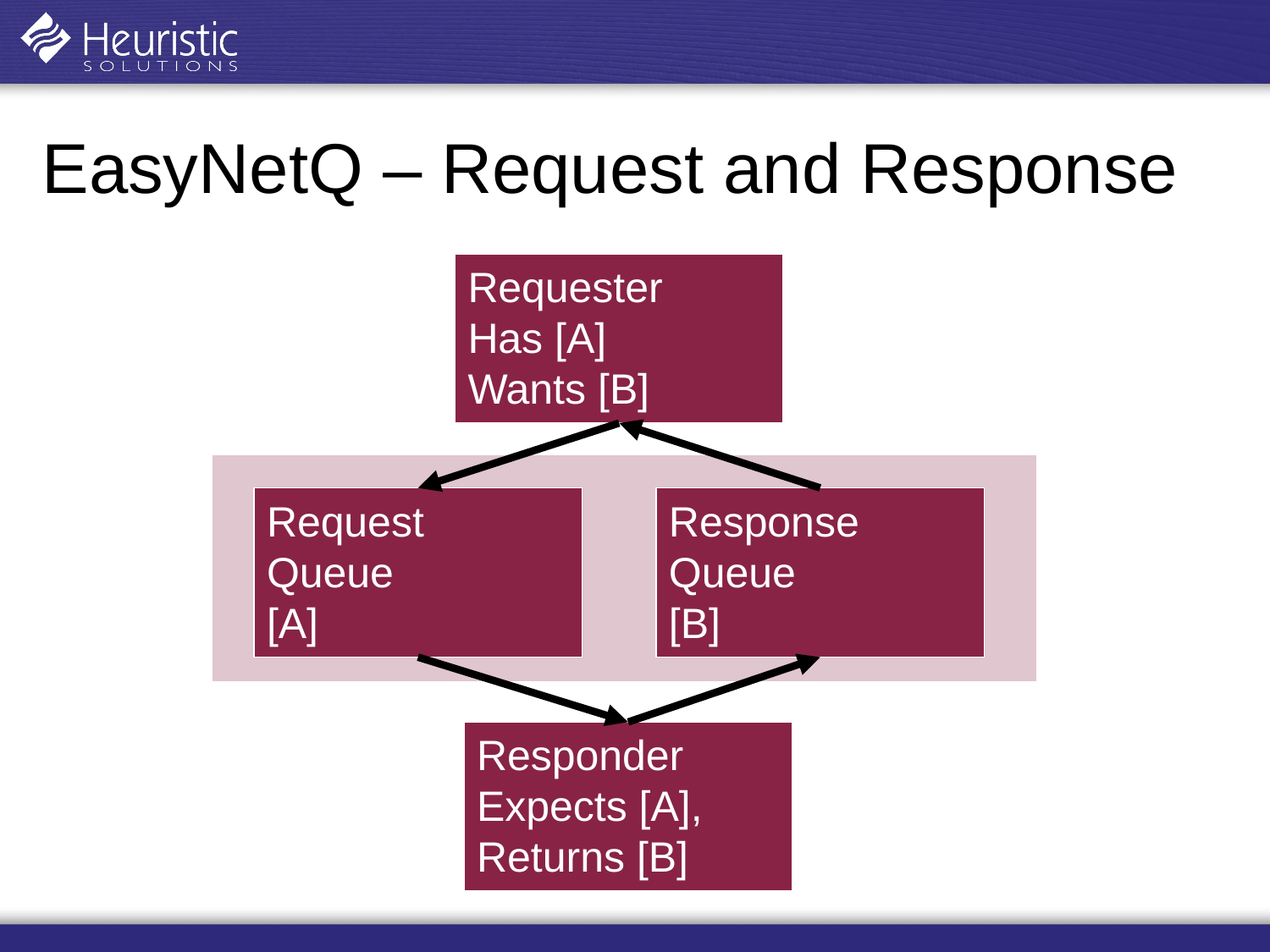

EasyNetQ – Request and Response
Requester
Has [A]
Wants [B]

Request
Queue
[A]
Response
Queue
[B]
Responder Expects [A],
Returns [B]